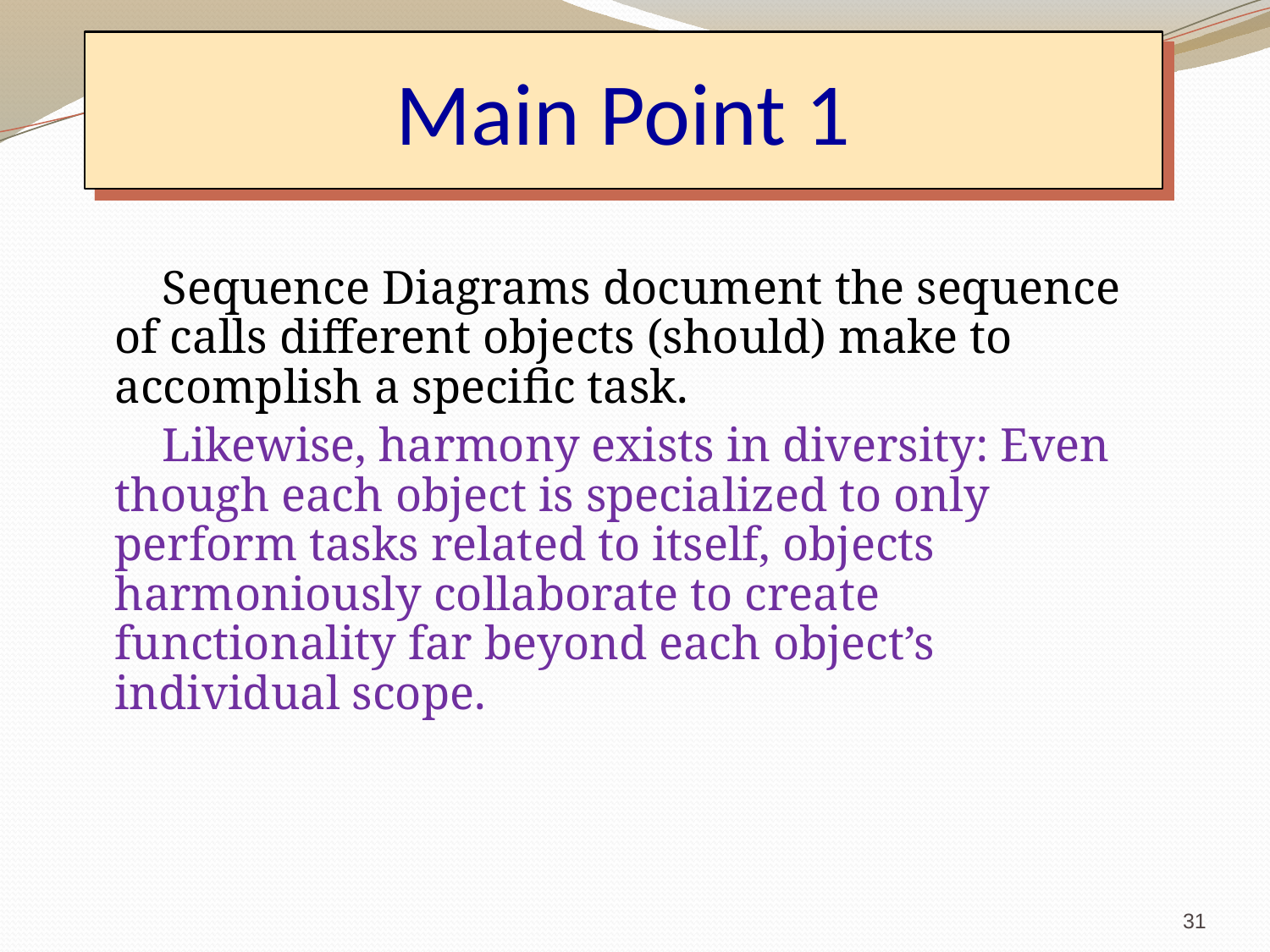

# Main Point 1
    Sequence Diagrams document the sequence of calls different objects (should) make to accomplish a specific task.
    Likewise, harmony exists in diversity: Even though each object is specialized to only perform tasks related to itself, objects harmoniously collaborate to create functionality far beyond each object’s individual scope.

31